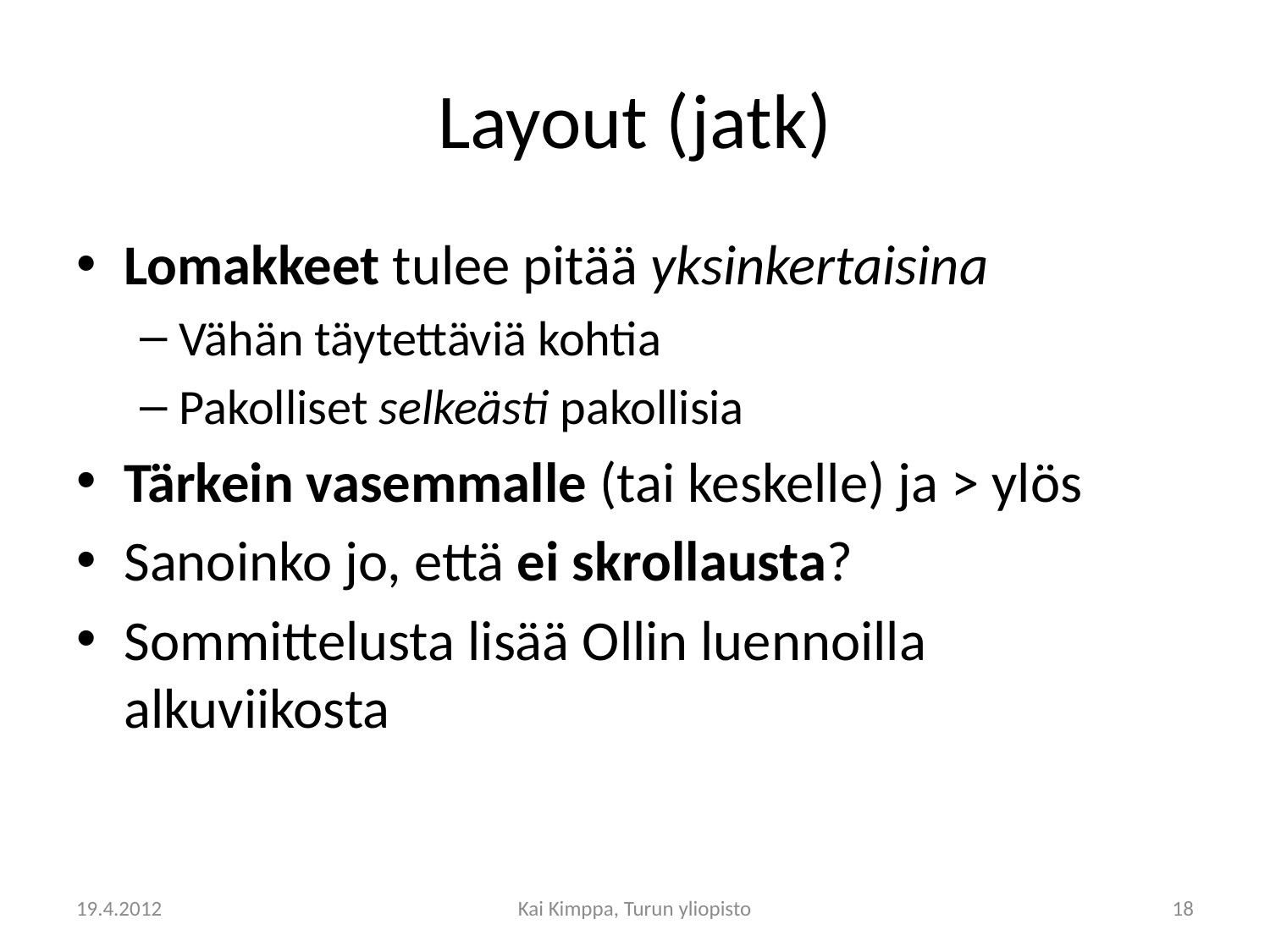

# Layout (jatk)
Lomakkeet tulee pitää yksinkertaisina
Vähän täytettäviä kohtia
Pakolliset selkeästi pakollisia
Tärkein vasemmalle (tai keskelle) ja > ylös
Sanoinko jo, että ei skrollausta?
Sommittelusta lisää Ollin luennoilla alkuviikosta

19.4.2012
Kai Kimppa, Turun yliopisto
18